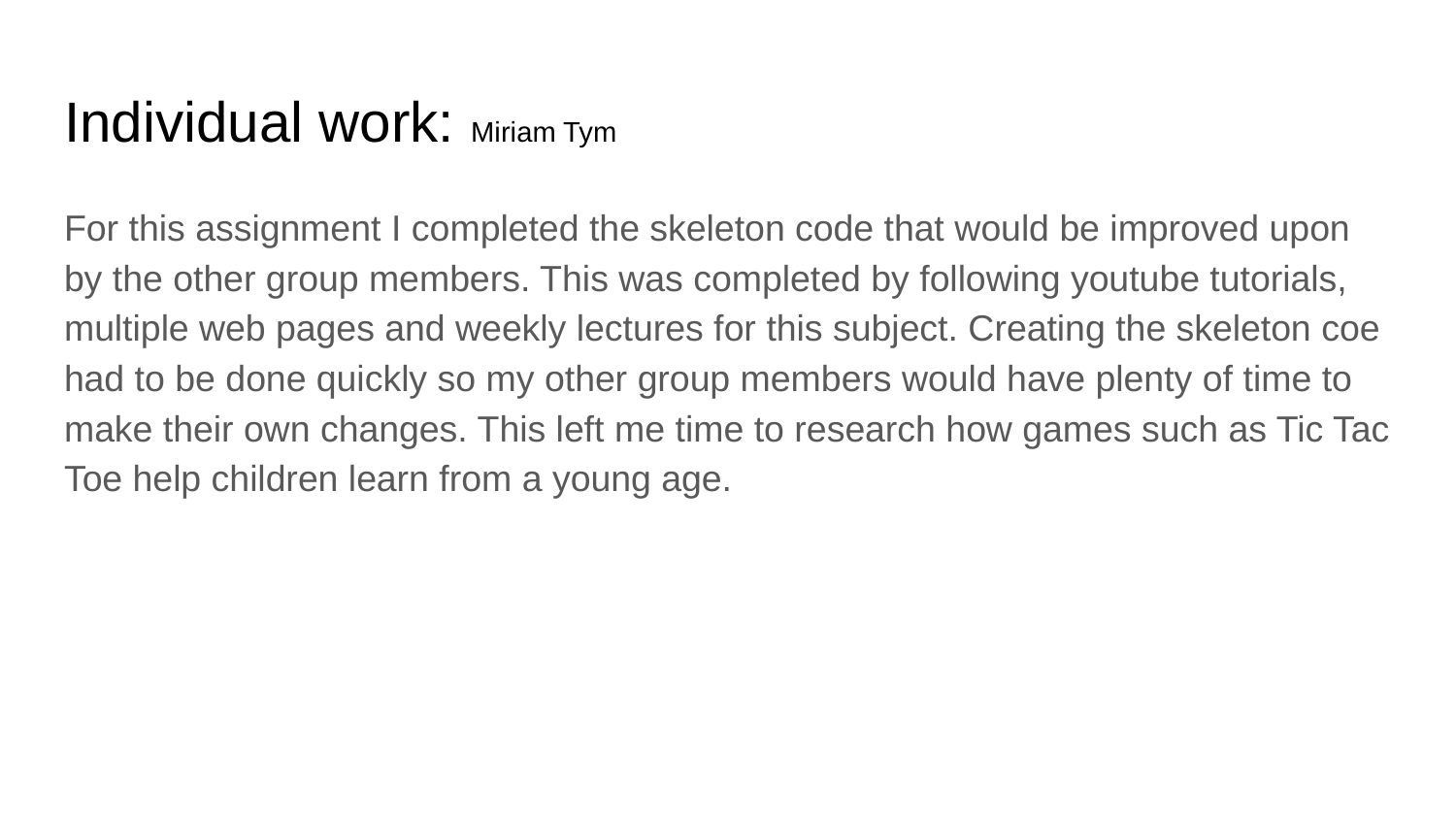

# Individual work: Miriam Tym
For this assignment I completed the skeleton code that would be improved upon by the other group members. This was completed by following youtube tutorials, multiple web pages and weekly lectures for this subject. Creating the skeleton coe had to be done quickly so my other group members would have plenty of time to make their own changes. This left me time to research how games such as Tic Tac Toe help children learn from a young age.